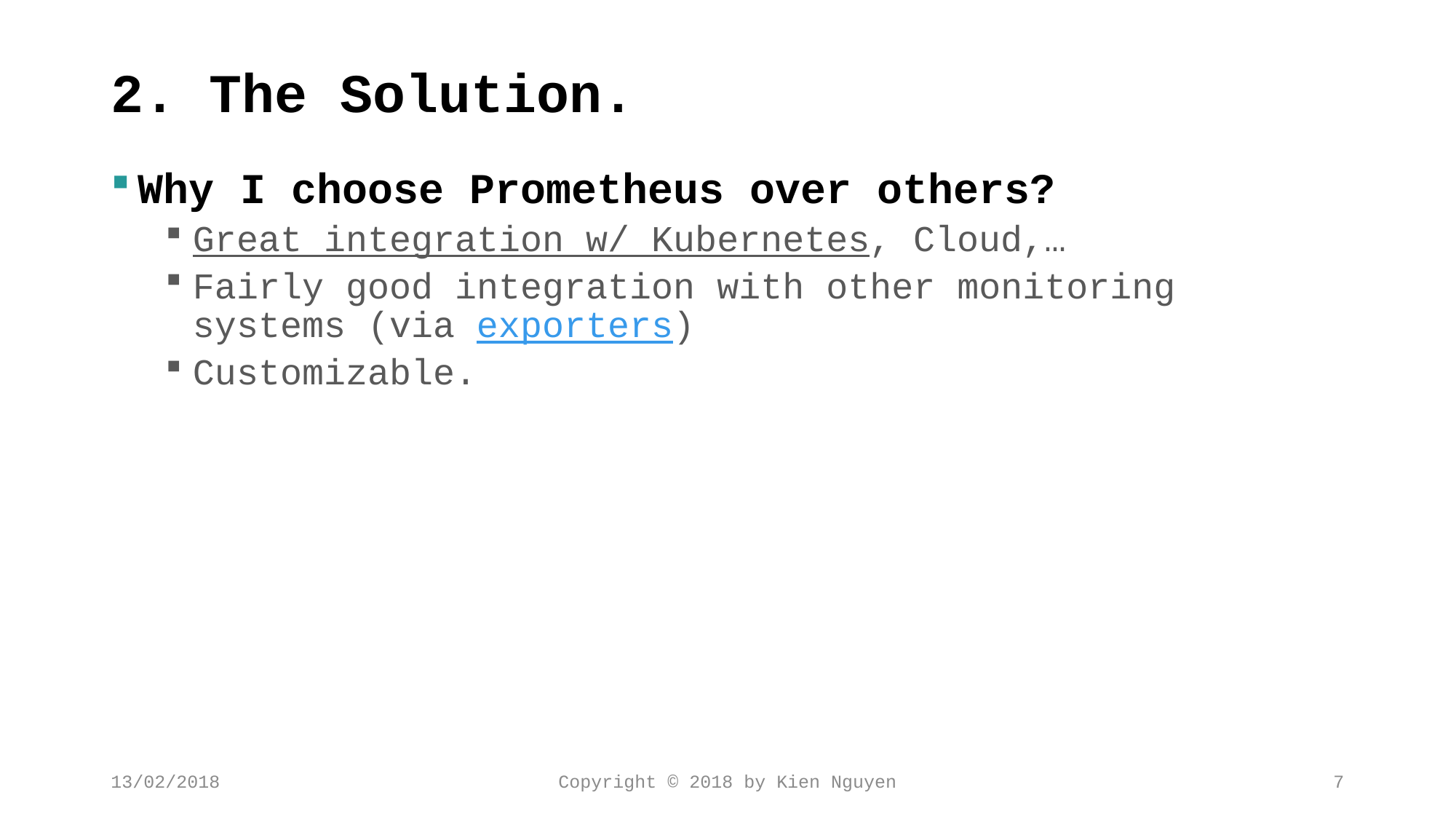

# 2. The Solution.
Why I choose Prometheus over others?
Great integration w/ Kubernetes, Cloud,…
Fairly good integration with other monitoring systems (via exporters)
Customizable.

13/02/2018
Copyright © 2018 by Kien Nguyen
7